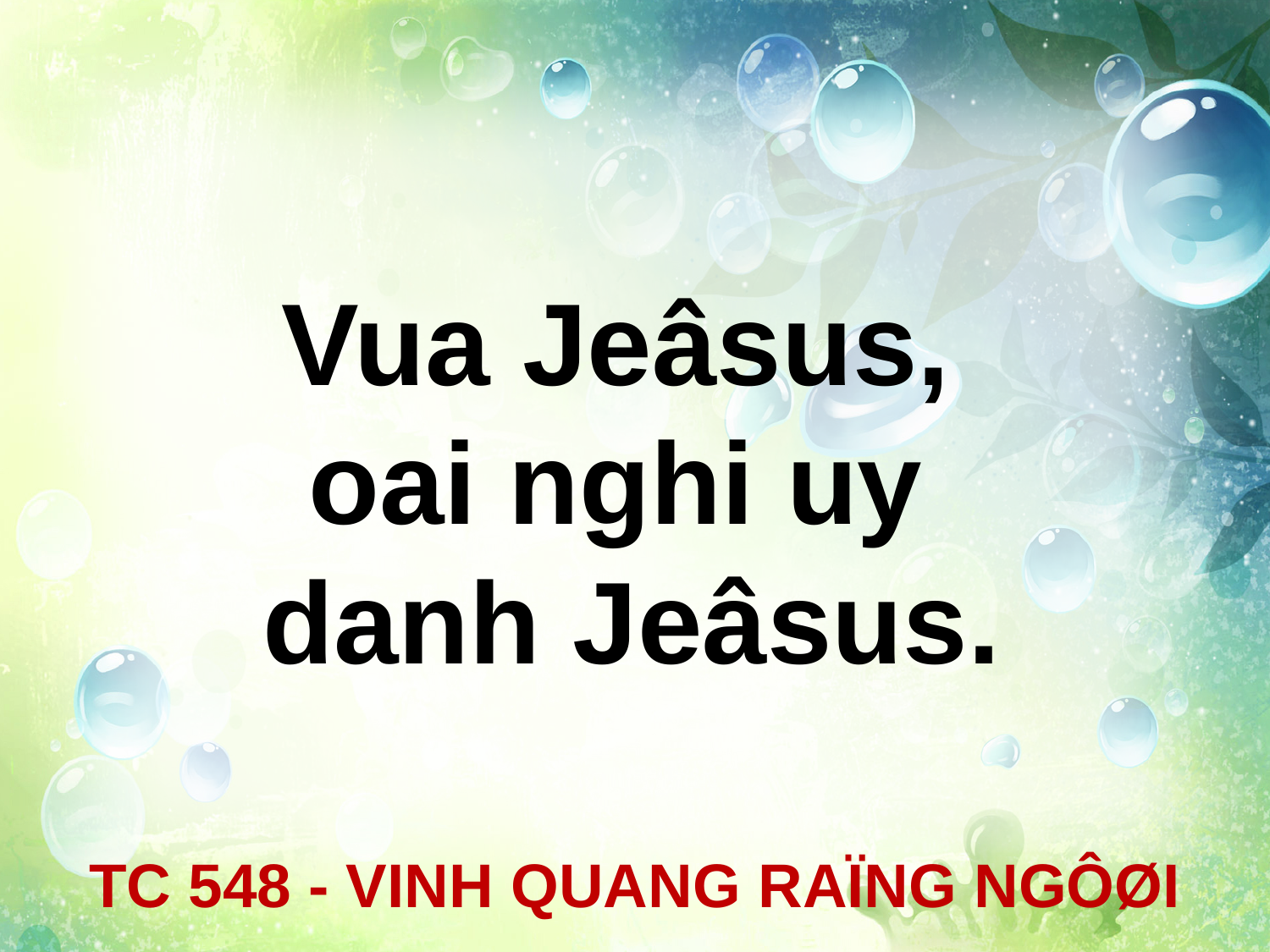

Vua Jeâsus,
oai nghi uy
danh Jeâsus.
TC 548 - VINH QUANG RAÏNG NGÔØI